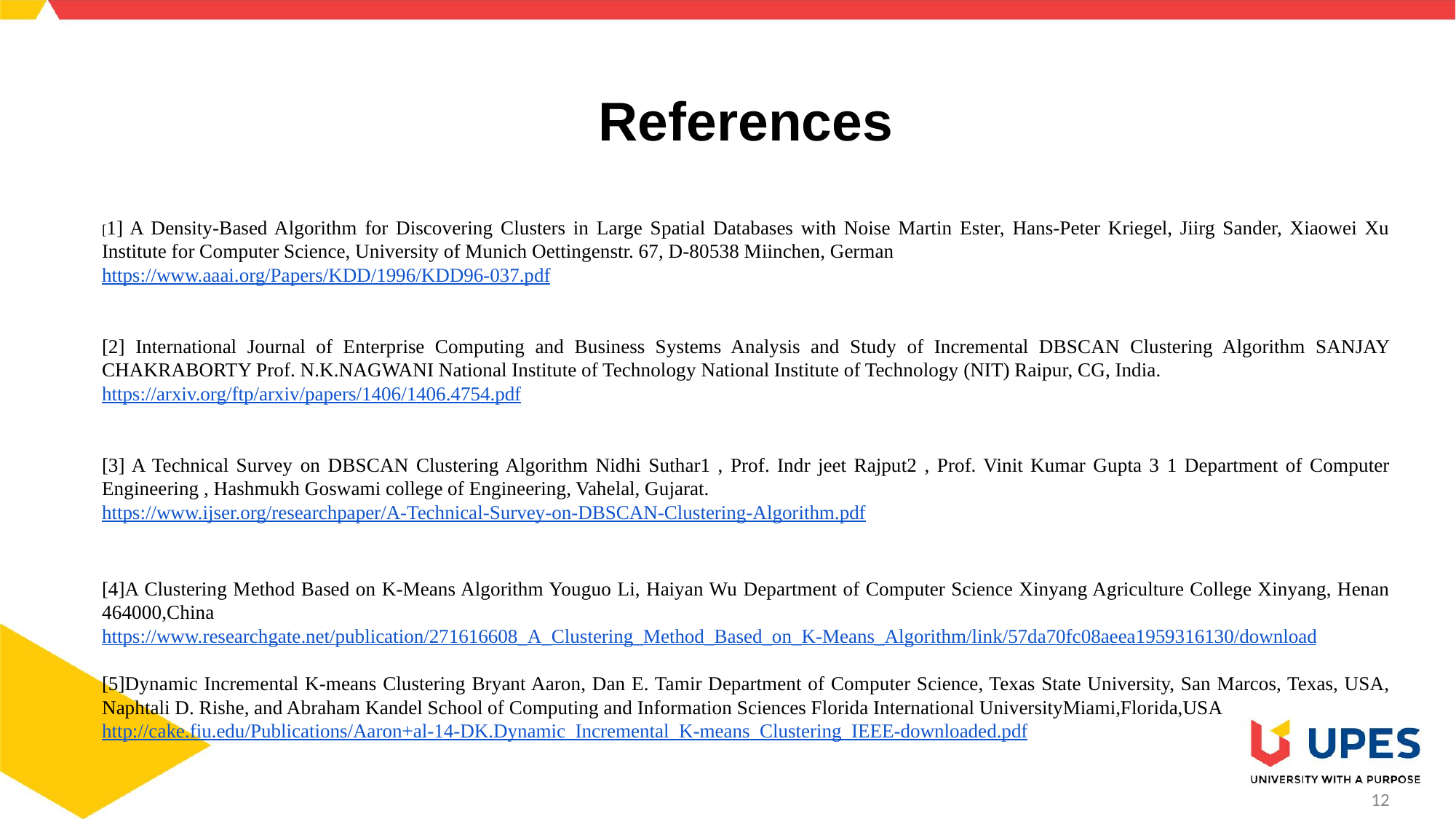

# References
[1] A Density-Based Algorithm for Discovering Clusters in Large Spatial Databases with Noise Martin Ester, Hans-Peter Kriegel, Jiirg Sander, Xiaowei Xu Institute for Computer Science, University of Munich Oettingenstr. 67, D-80538 Miinchen, German
https://www.aaai.org/Papers/KDD/1996/KDD96-037.pdf

[2] International Journal of Enterprise Computing and Business Systems Analysis and Study of Incremental DBSCAN Clustering Algorithm SANJAY CHAKRABORTY Prof. N.K.NAGWANI National Institute of Technology National Institute of Technology (NIT) Raipur, CG, India.
https://arxiv.org/ftp/arxiv/papers/1406/1406.4754.pdf

[3] A Technical Survey on DBSCAN Clustering Algorithm Nidhi Suthar1 , Prof. Indr jeet Rajput2 , Prof. Vinit Kumar Gupta 3 1 Department of Computer Engineering , Hashmukh Goswami college of Engineering, Vahelal, Gujarat.
https://www.ijser.org/researchpaper/A-Technical-Survey-on-DBSCAN-Clustering-Algorithm.pdf

[4]A Clustering Method Based on K-Means Algorithm Youguo Li, Haiyan Wu Department of Computer Science Xinyang Agriculture College Xinyang, Henan 464000,China https://www.researchgate.net/publication/271616608_A_Clustering_Method_Based_on_K-Means_Algorithm/link/57da70fc08aeea1959316130/download

[5]Dynamic Incremental K-means Clustering Bryant Aaron, Dan E. Tamir Department of Computer Science, Texas State University, San Marcos, Texas, USA, Naphtali D. Rishe, and Abraham Kandel School of Computing and Information Sciences Florida International UniversityMiami,Florida,USA
http://cake.fiu.edu/Publications/Aaron+al-14-DK.Dynamic_Incremental_K-means_Clustering_IEEE-downloaded.pdf